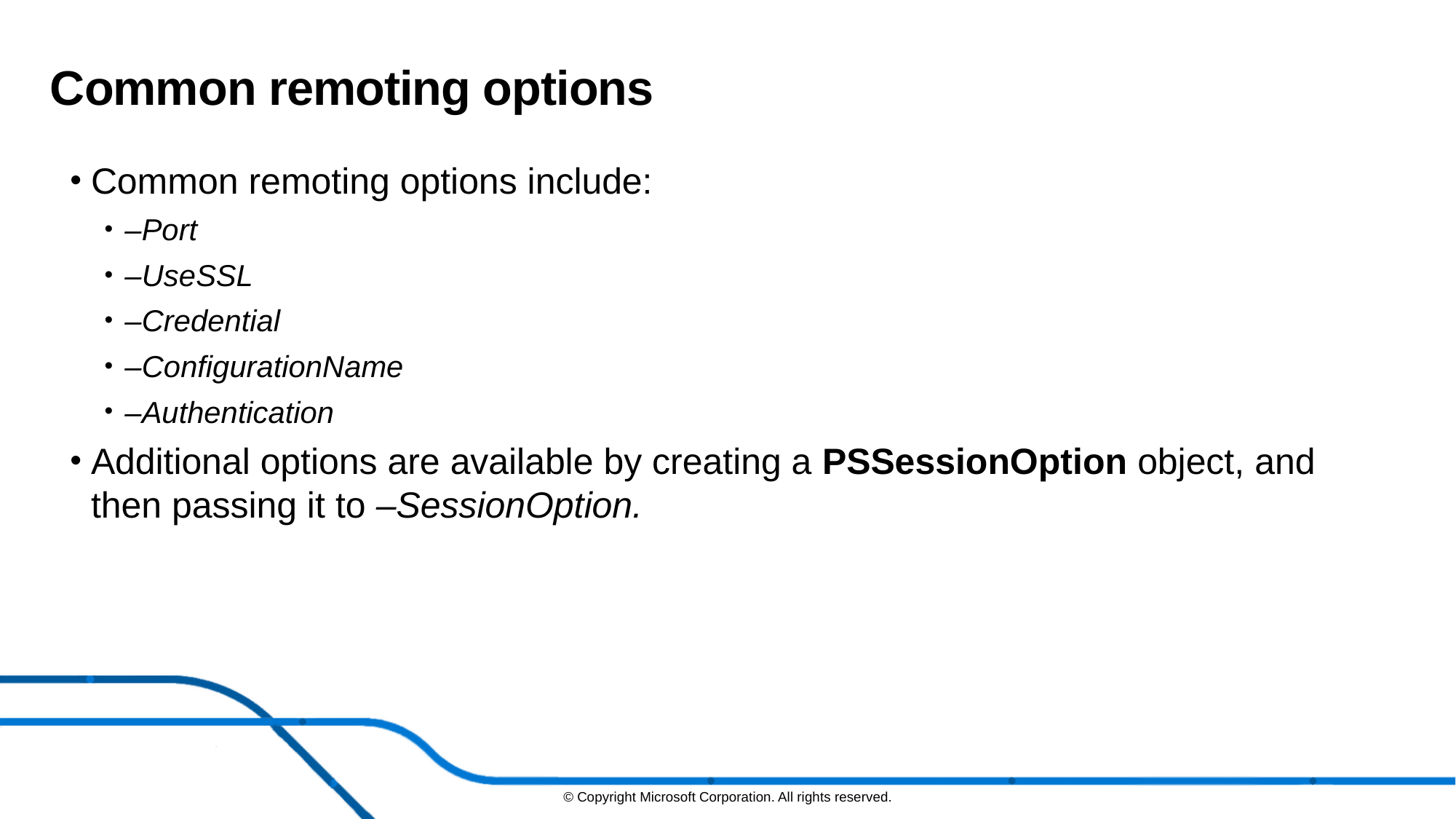

# Common remoting options
Common remoting options include:
–Port
–UseSSL
–Credential
–ConfigurationName
–Authentication
Additional options are available by creating a PSSessionOption object, and then passing it to –SessionOption.